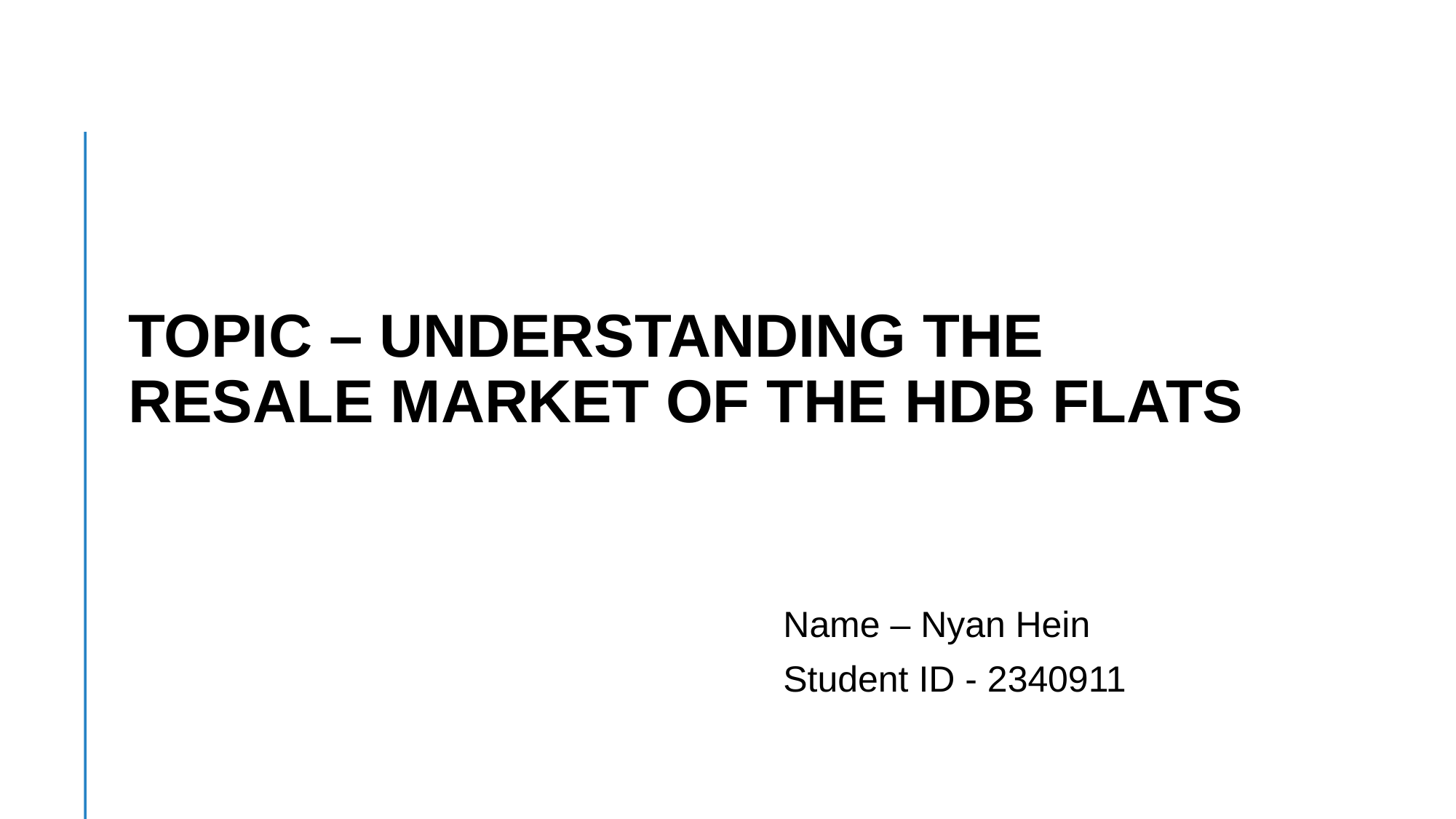

# Topic – Understanding the Resale Market of the hdb flats

						Name – Nyan Hein
						Student ID - 2340911